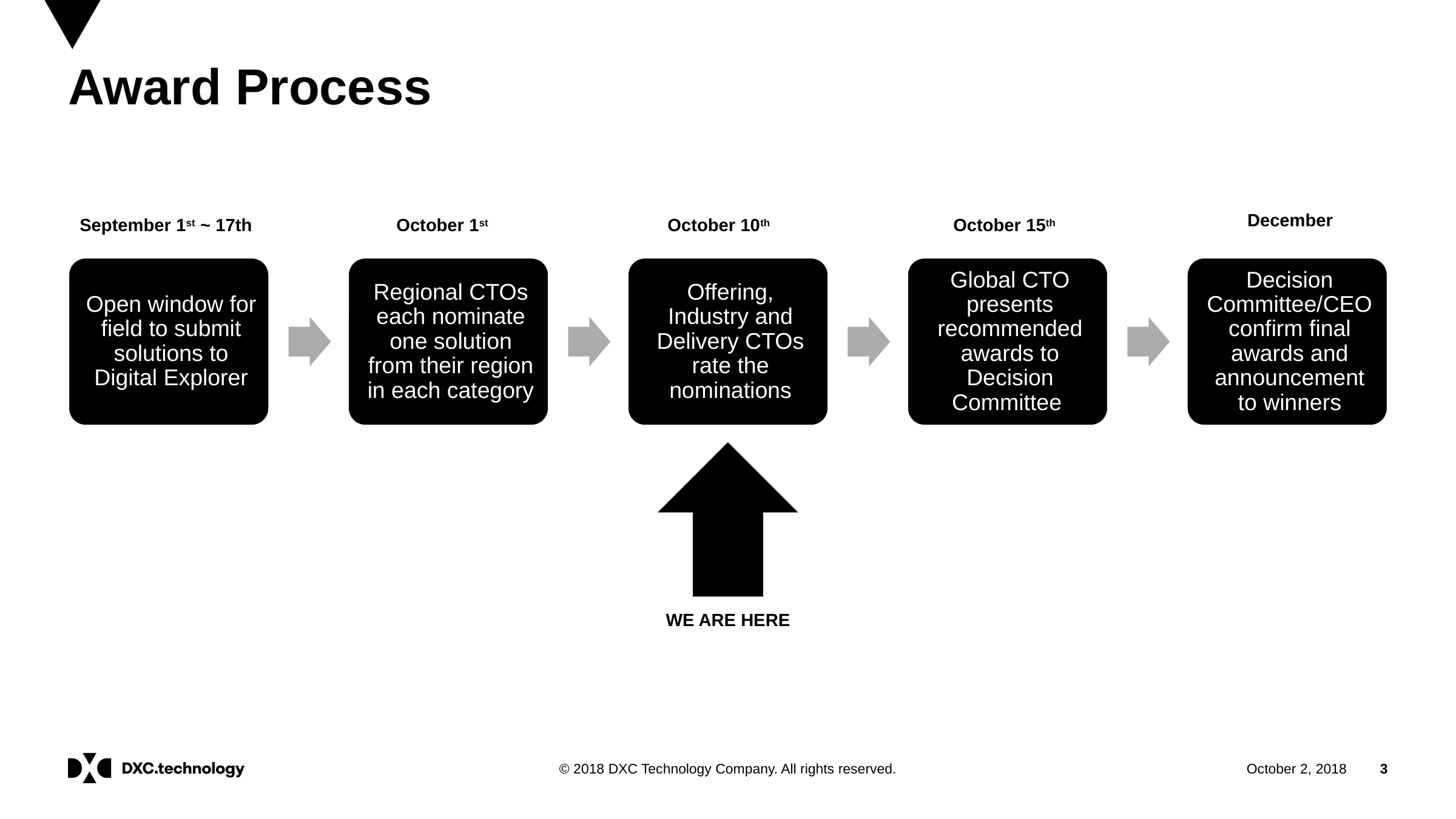

# Award Process
Open window for field to submit solutions to Digital Explorer

Regional CTOs each nominate one solution from their region in each category

Offering, Industry and Delivery CTOs rate the nominations

Global CTO presents recommended awards to Decision Committee

Decision Committee/CEO confirm final awards and announcement to winners
December
September 1st ~ 17th
October 1st
October 10th
October 15th

WE ARE HERE